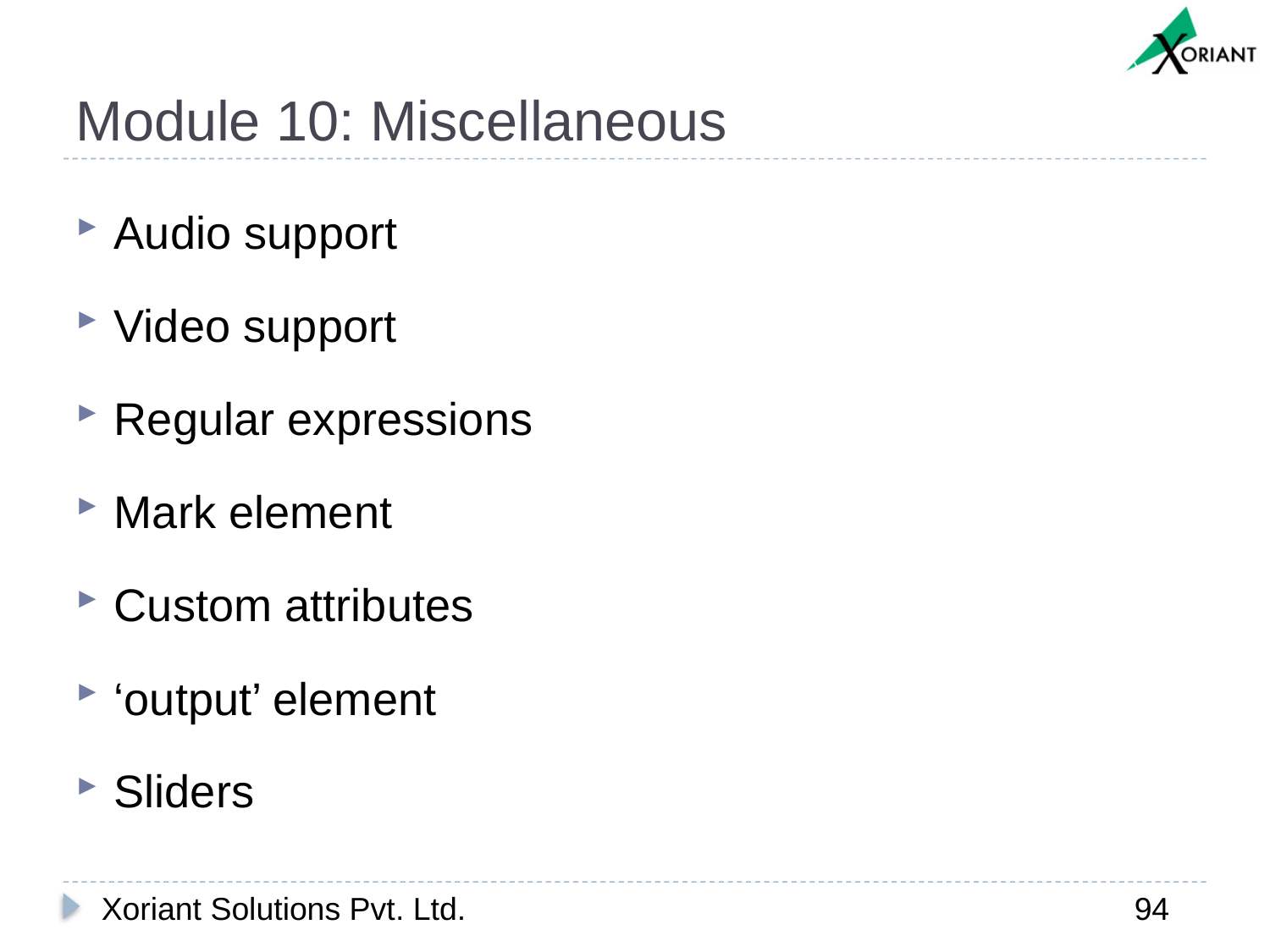

# Module 10: Miscellaneous
Audio support
Video support
Regular expressions
Mark element
Custom attributes
‘output’ element
Sliders
Xoriant Solutions Pvt. Ltd.
94